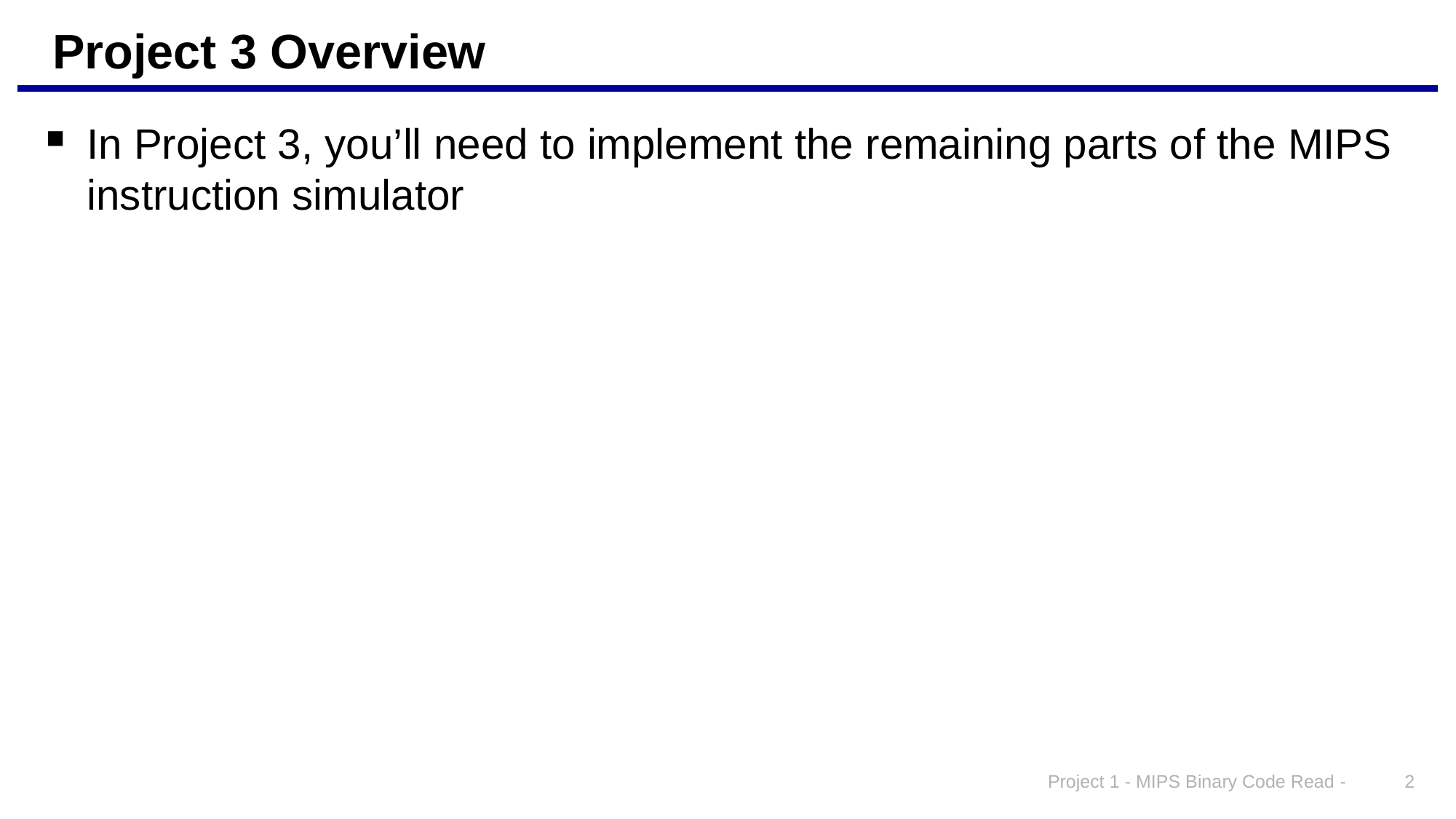

# Project 3 Overview
In Project 3, you’ll need to implement the remaining parts of the MIPS instruction simulator

Project 1 - MIPS Binary Code Read -
2